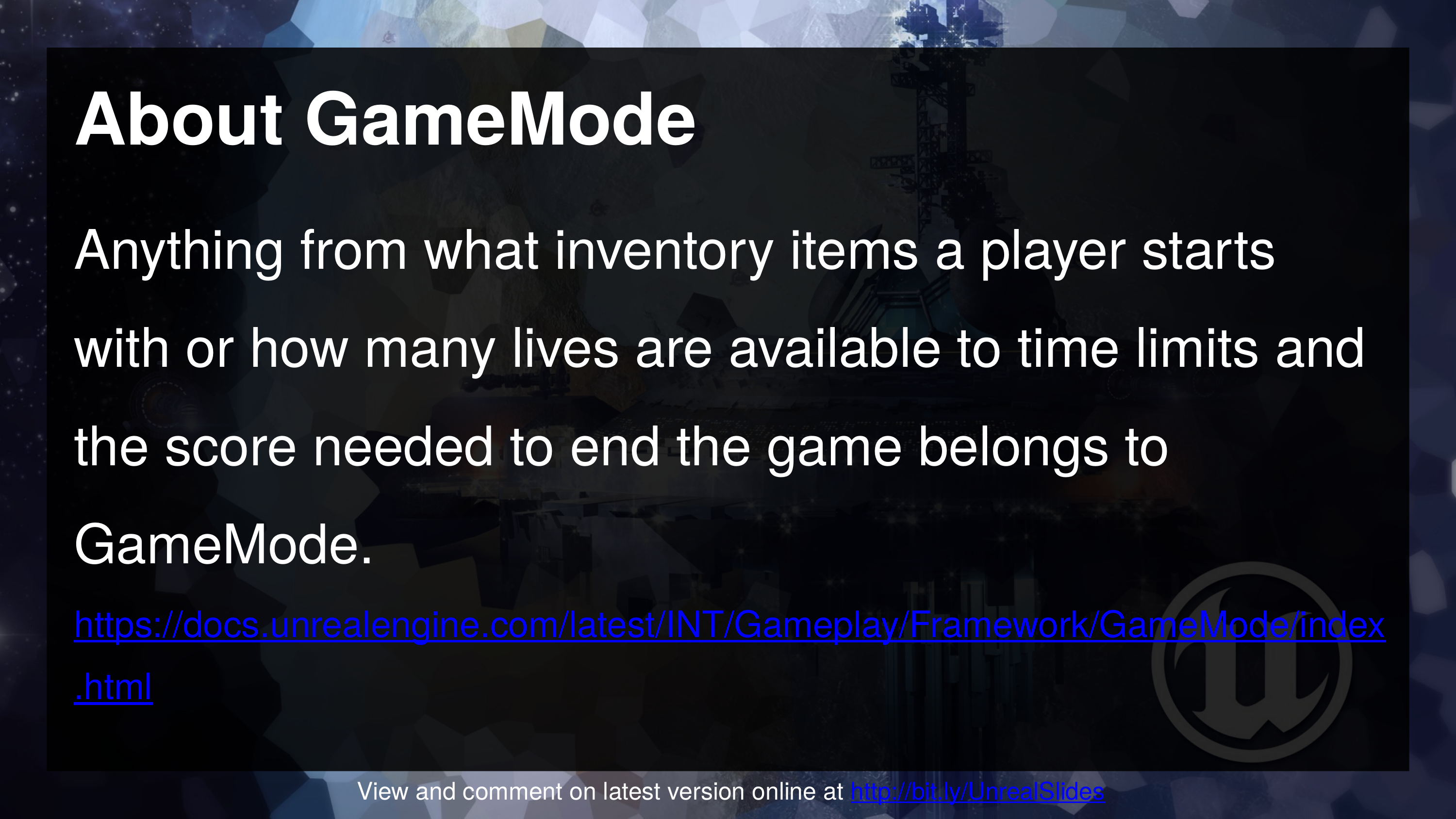

# About GameMode
Anything from what inventory items a player starts with or how many lives are available to time limits and the score needed to end the game belongs to GameMode.
https://docs.unrealengine.com/latest/INT/Gameplay/Framework/GameMode/index.html